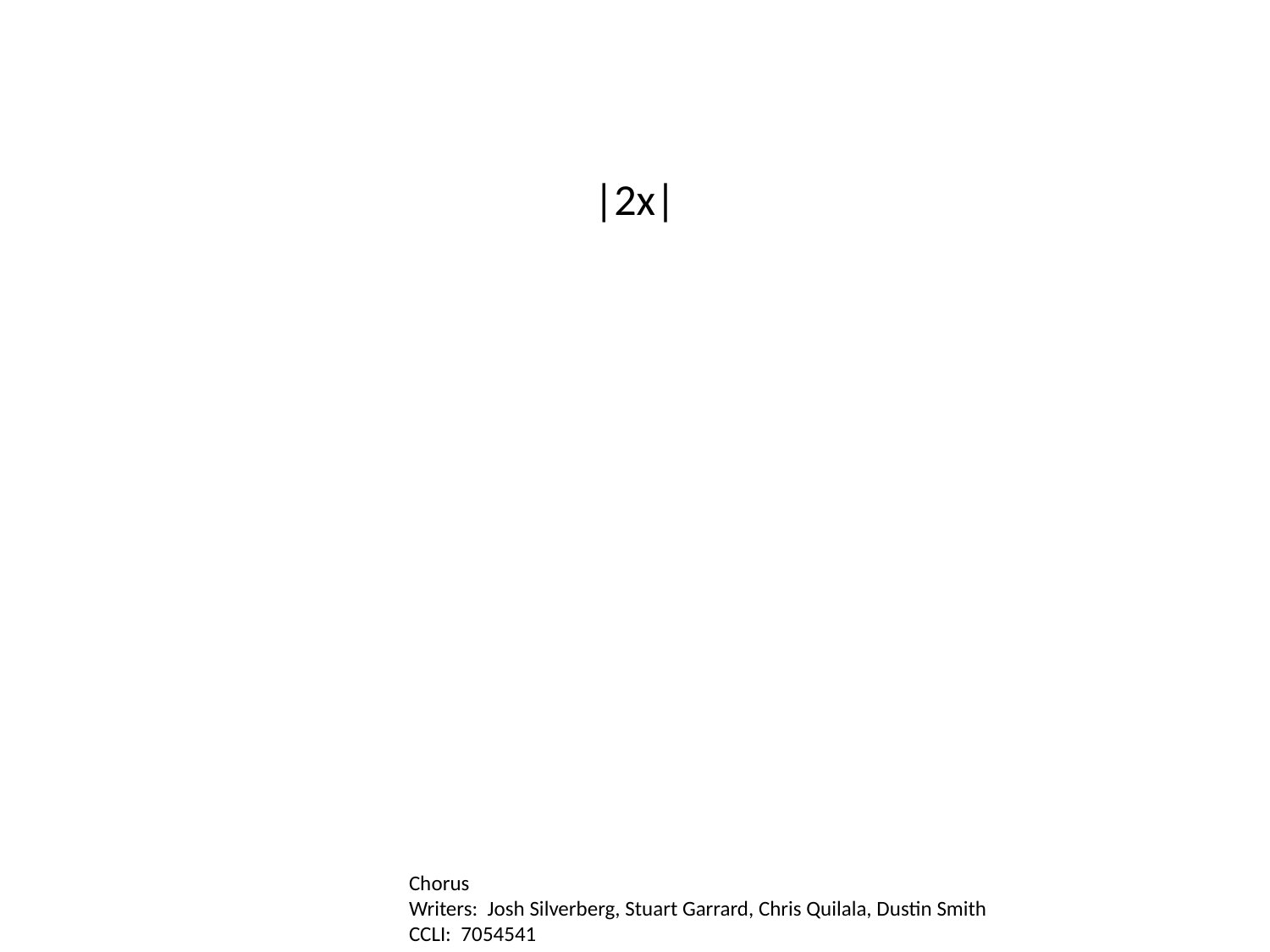

|2x|

Chorus
Writers:  Josh Silverberg, Stuart Garrard, Chris Quilala, Dustin Smith
CCLI:  7054541